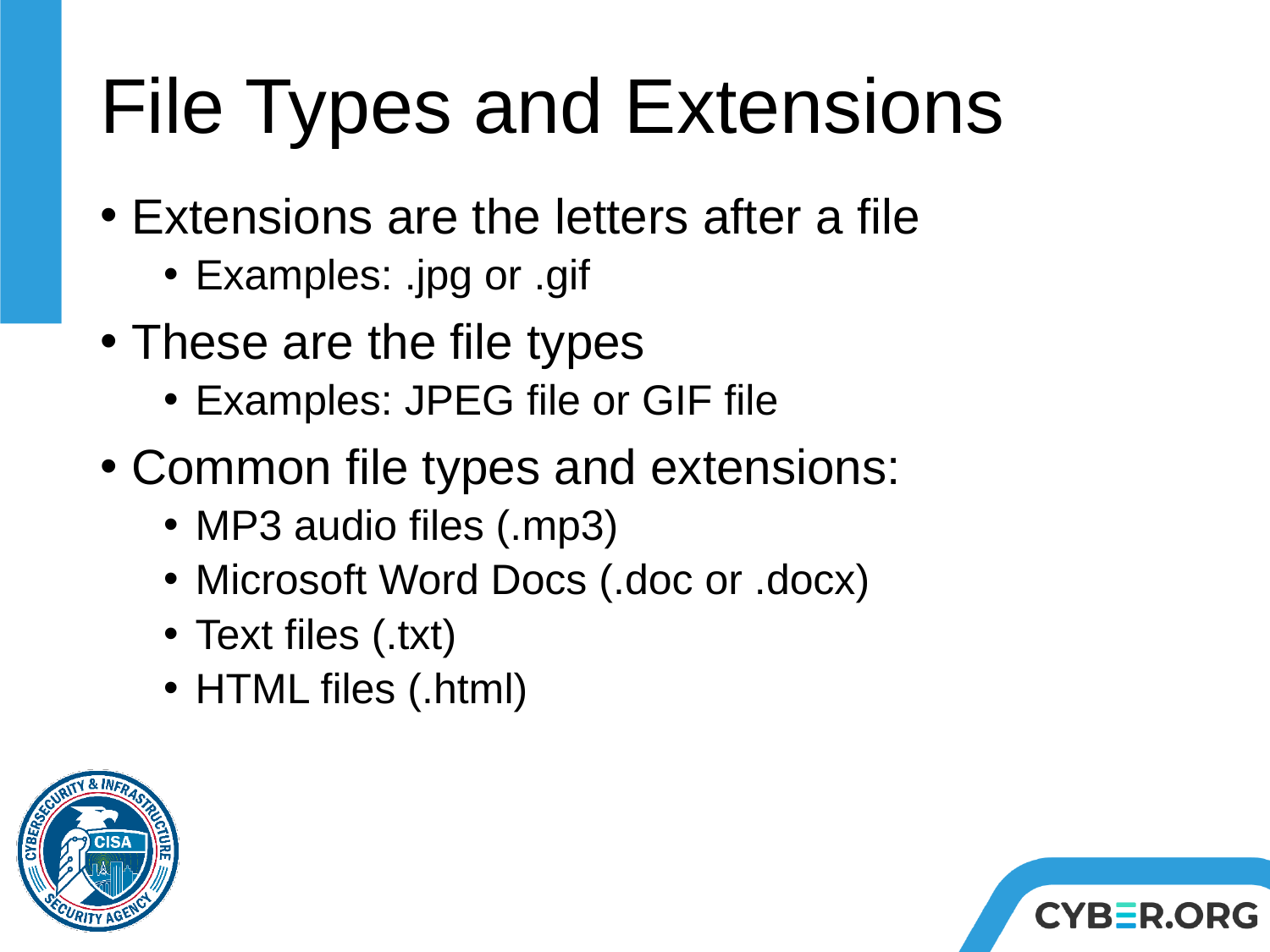

# File Types and Extensions
Extensions are the letters after a file
Examples: .jpg or .gif
These are the file types
Examples: JPEG file or GIF file
Common file types and extensions:
MP3 audio files (.mp3)
Microsoft Word Docs (.doc or .docx)
Text files (.txt)
HTML files (.html)